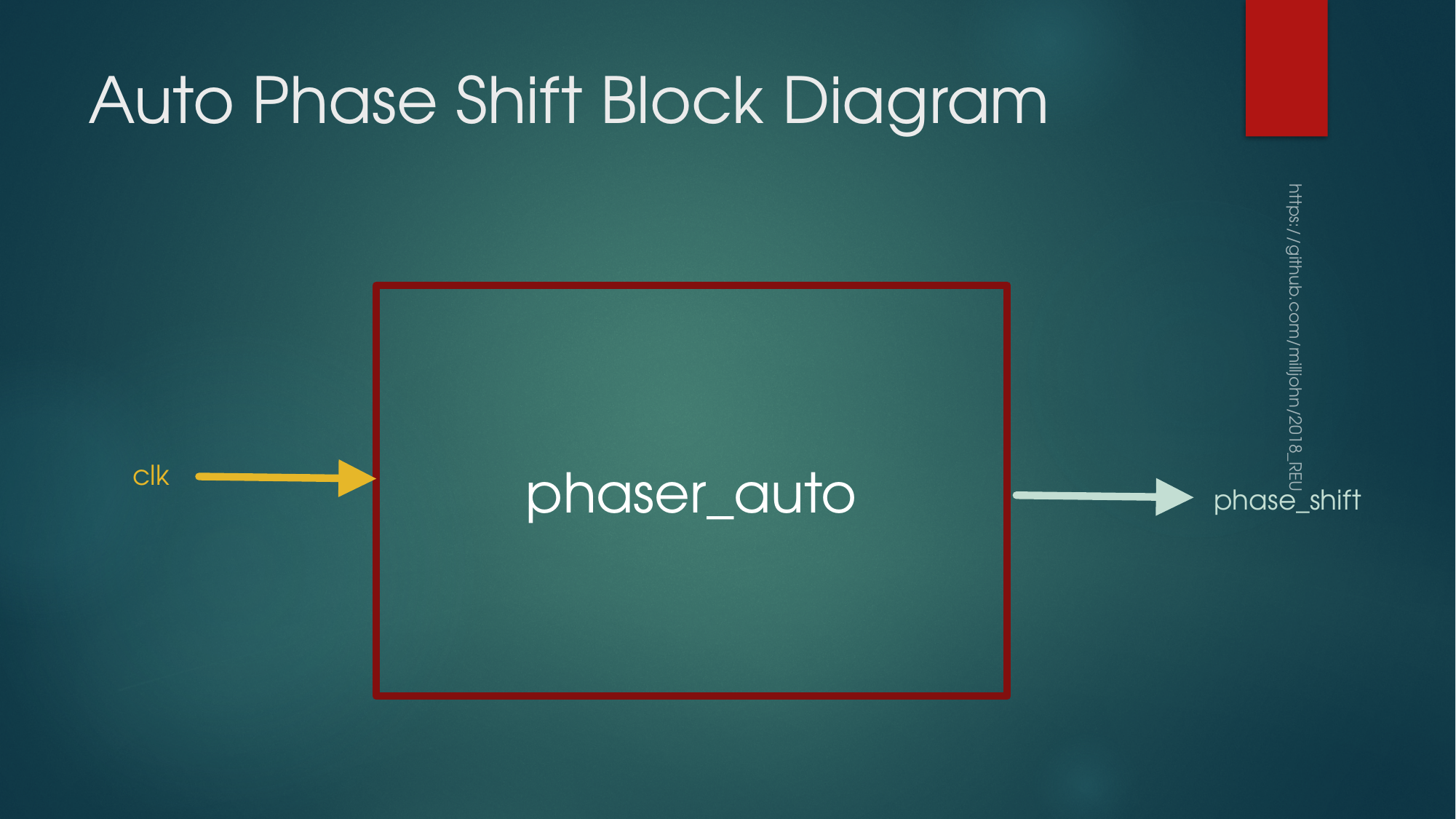

# Auto Phase Shift Block Diagram

https://github.com/milljohn/2018_REU
clk
phaser_auto
phase_shift